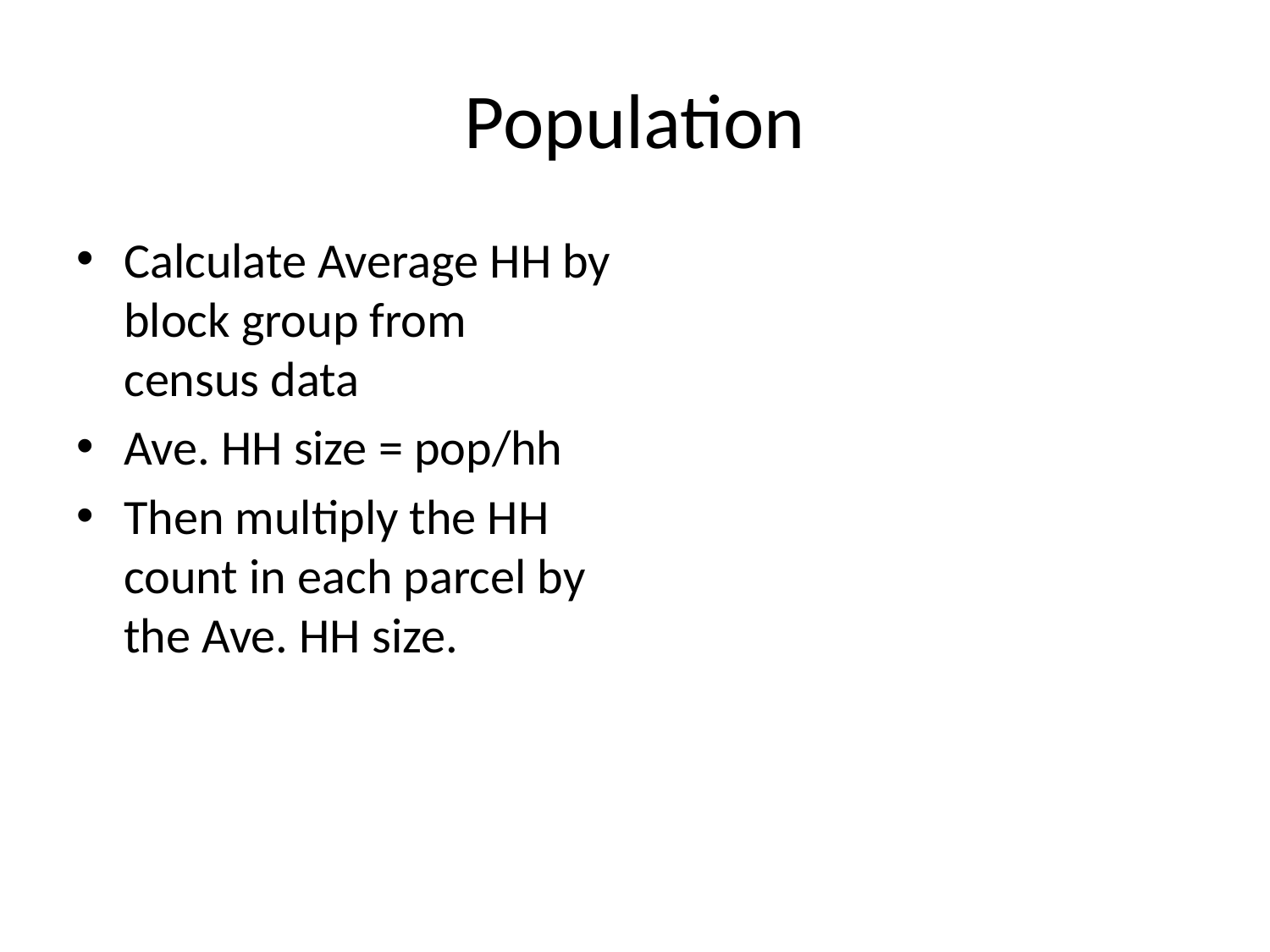

# Population
Calculate Average HH by block group from census data
Ave. HH size = pop/hh
Then multiply the HH count in each parcel by the Ave. HH size.